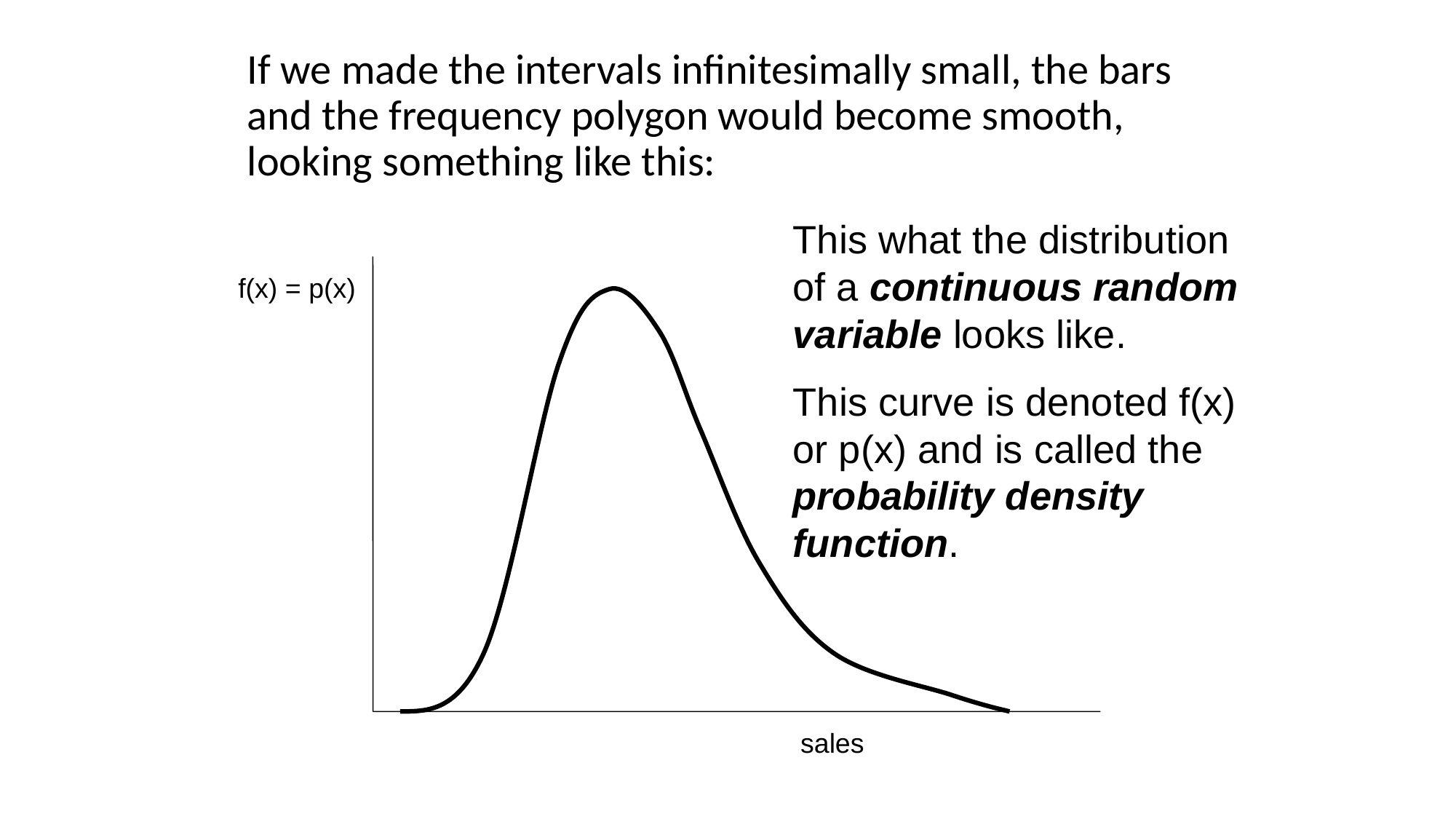

# If we made the intervals infinitesimally small, the bars and the frequency polygon would become smooth, looking something like this:
This what the distribution of a continuous random variable looks like.
This curve is denoted f(x) or p(x) and is called the probability density function.

f(x) = p(x)

sales